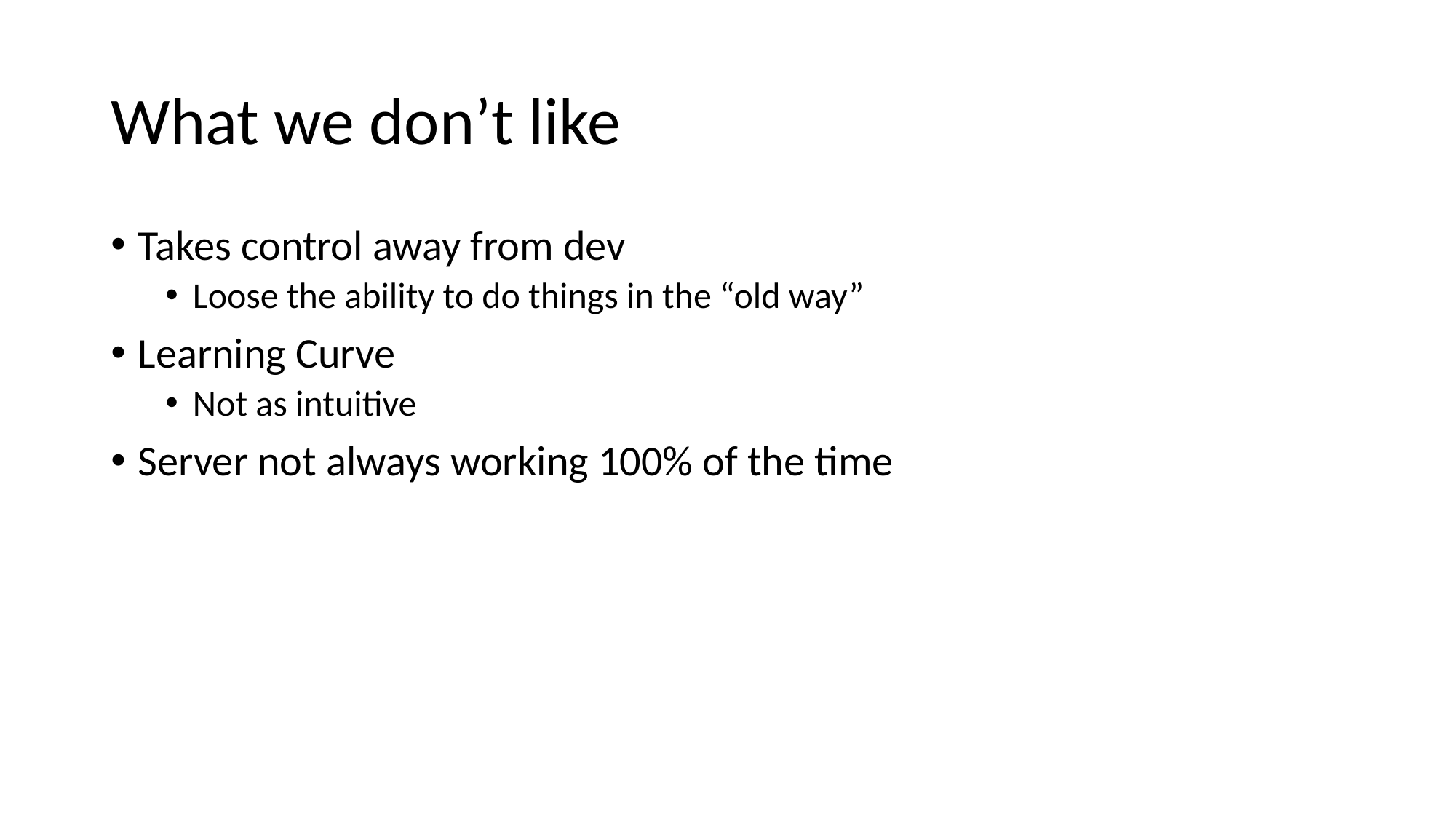

# What we don’t like
Takes control away from dev
Loose the ability to do things in the “old way”
Learning Curve
Not as intuitive
Server not always working 100% of the time